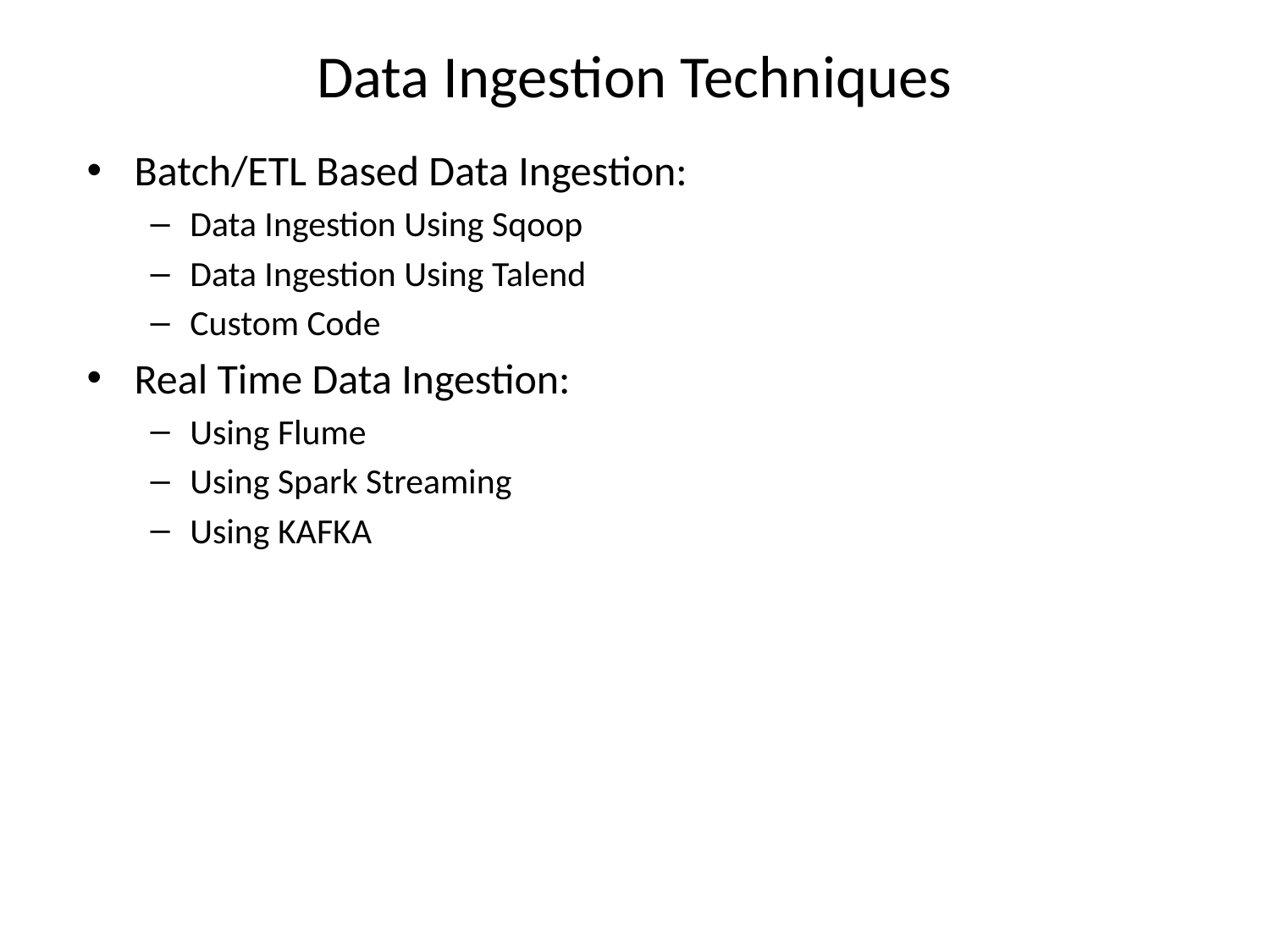

# Data Ingestion Techniques
Batch/ETL Based Data Ingestion:
Data Ingestion Using Sqoop
Data Ingestion Using Talend
Custom Code
Real Time Data Ingestion:
Using Flume
Using Spark Streaming
Using KAFKA